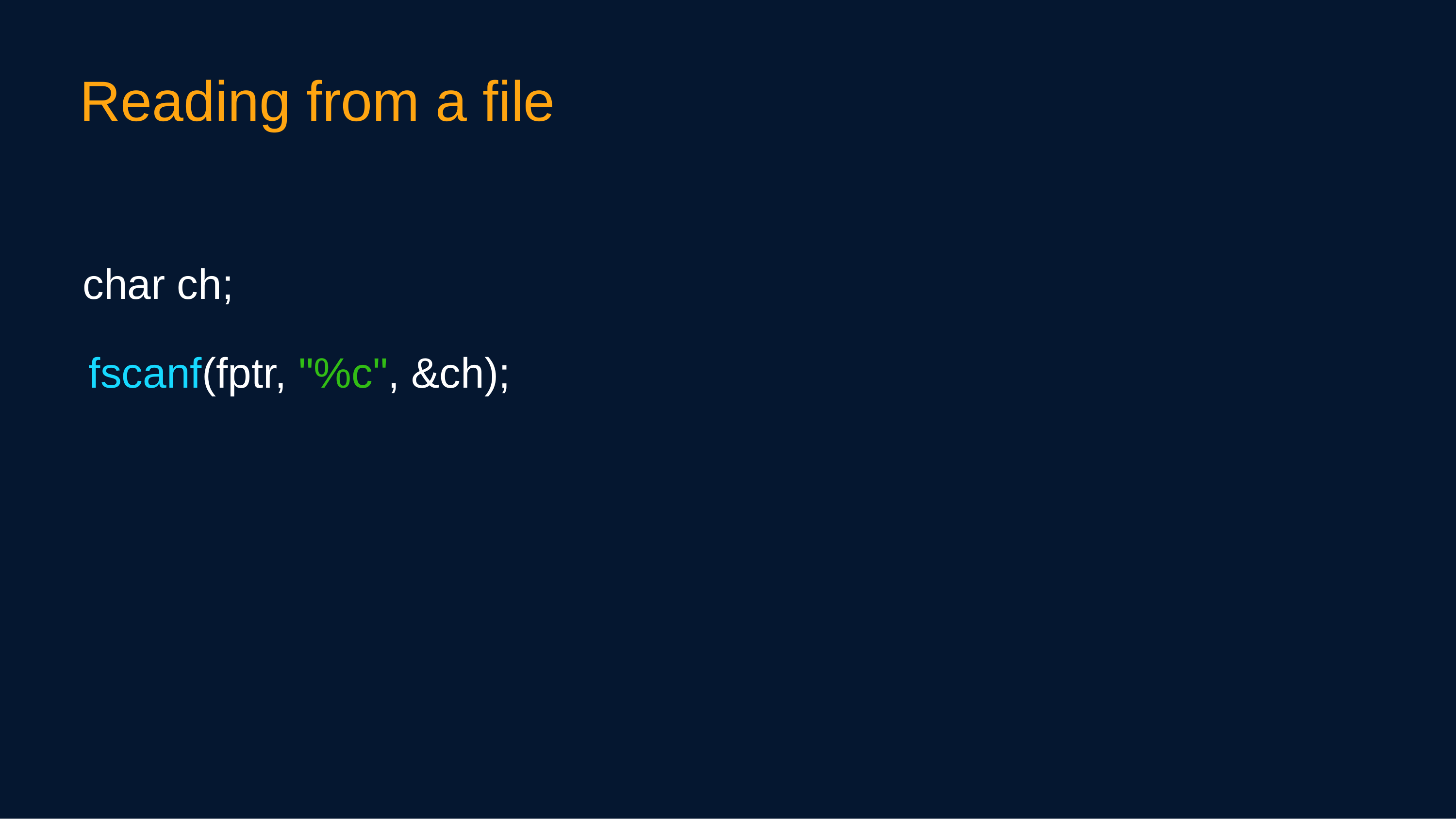

Reading from a file
char ch;
fscanf(fptr, "%c", &ch);